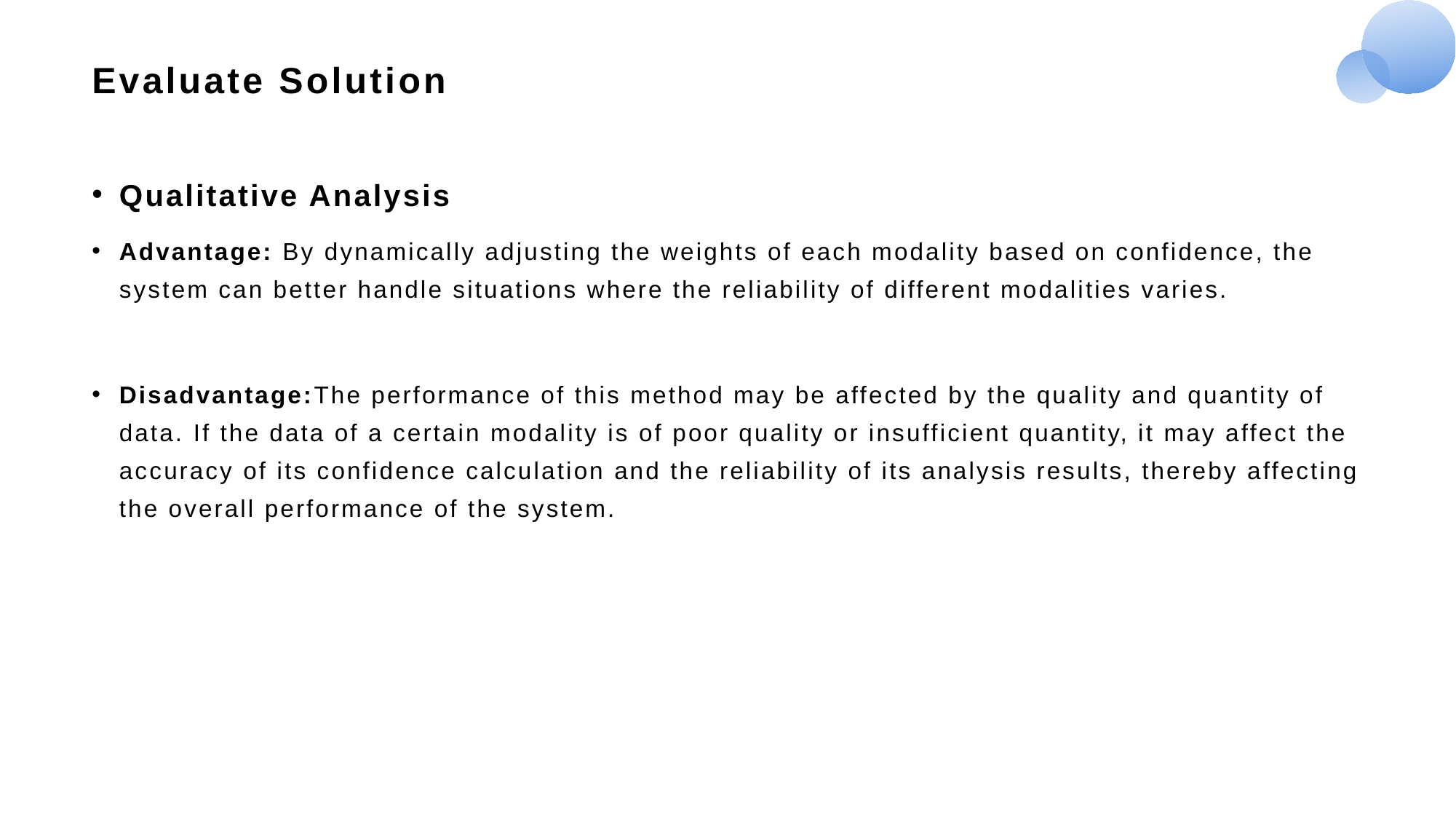

# Evaluate Solution
Qualitative Analysis
Advantage: By dynamically adjusting the weights of each modality based on confidence, the system can better handle situations where the reliability of different modalities varies.

Disadvantage:The performance of this method may be affected by the quality and quantity of data. If the data of a certain modality is of poor quality or insufficient quantity, it may affect the accuracy of its confidence calculation and the reliability of its analysis results, thereby affecting the overall performance of the system.